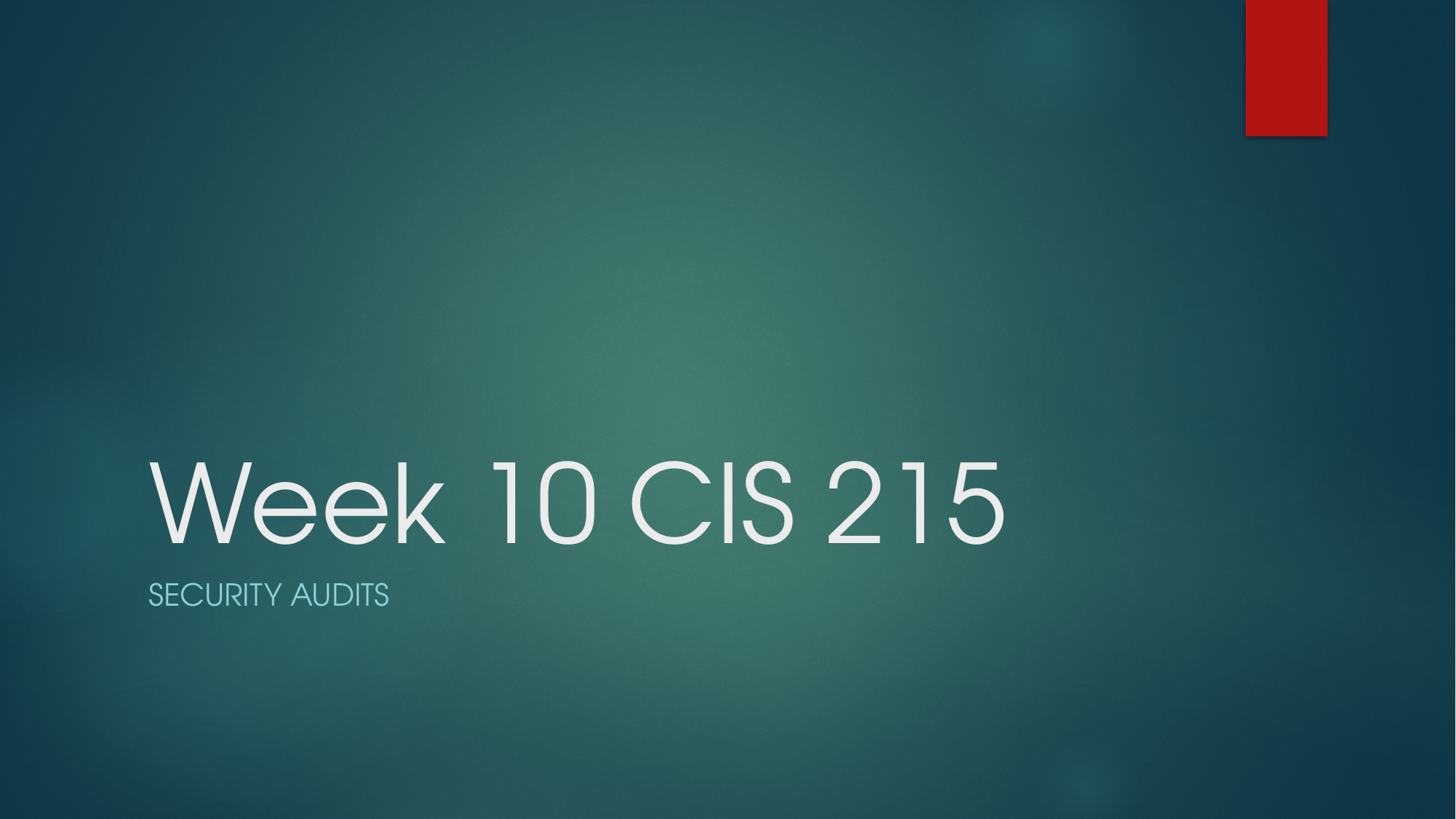

# Week 10 CIS 215
Security audits